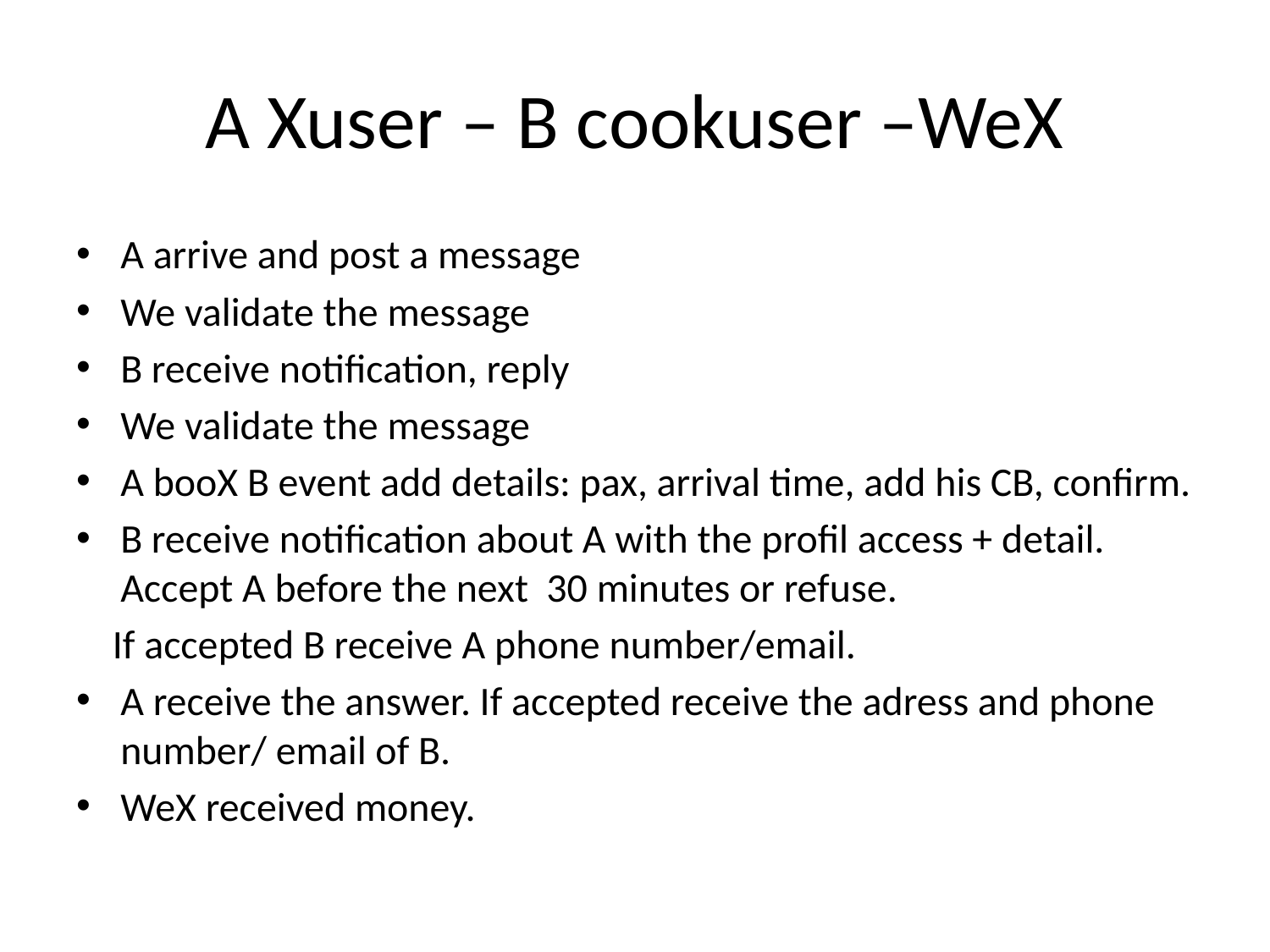

# A Xuser – B cookuser –WeX
A arrive and post a message
We validate the message
B receive notification, reply
We validate the message
A booX B event add details: pax, arrival time, add his CB, confirm.
B receive notification about A with the profil access + detail. Accept A before the next  30 minutes or refuse.
    If accepted B receive A phone number/email.
A receive the answer. If accepted receive the adress and phone number/ email of B.
WeX received money.